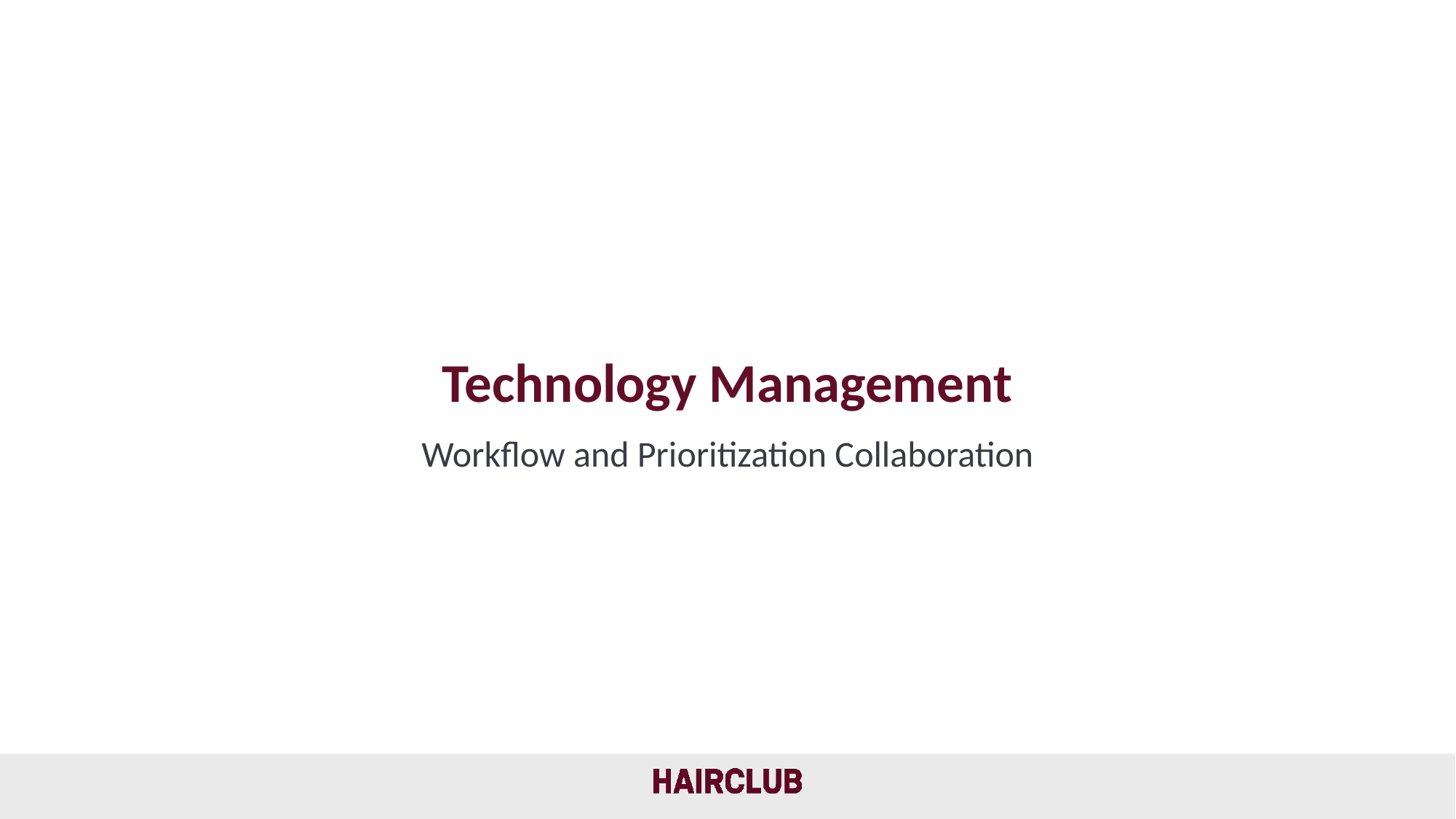

# Technology Management
Workflow and Prioritization Collaboration